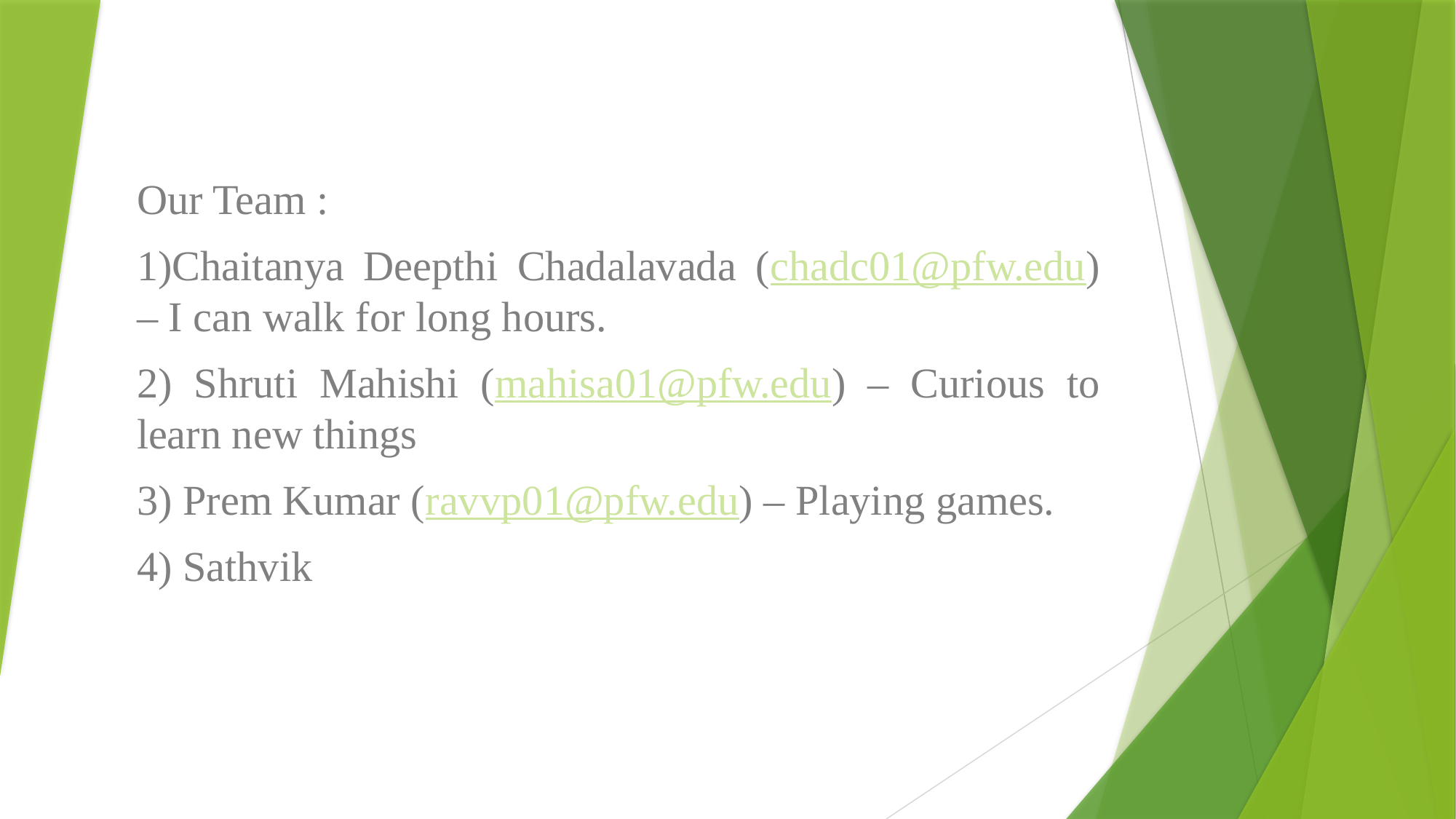

Our Team :
1)Chaitanya Deepthi Chadalavada (chadc01@pfw.edu) – I can walk for long hours.
2) Shruti Mahishi (mahisa01@pfw.edu) – Curious to learn new things
3) Prem Kumar (ravvp01@pfw.edu) – Playing games.
4) Sathvik